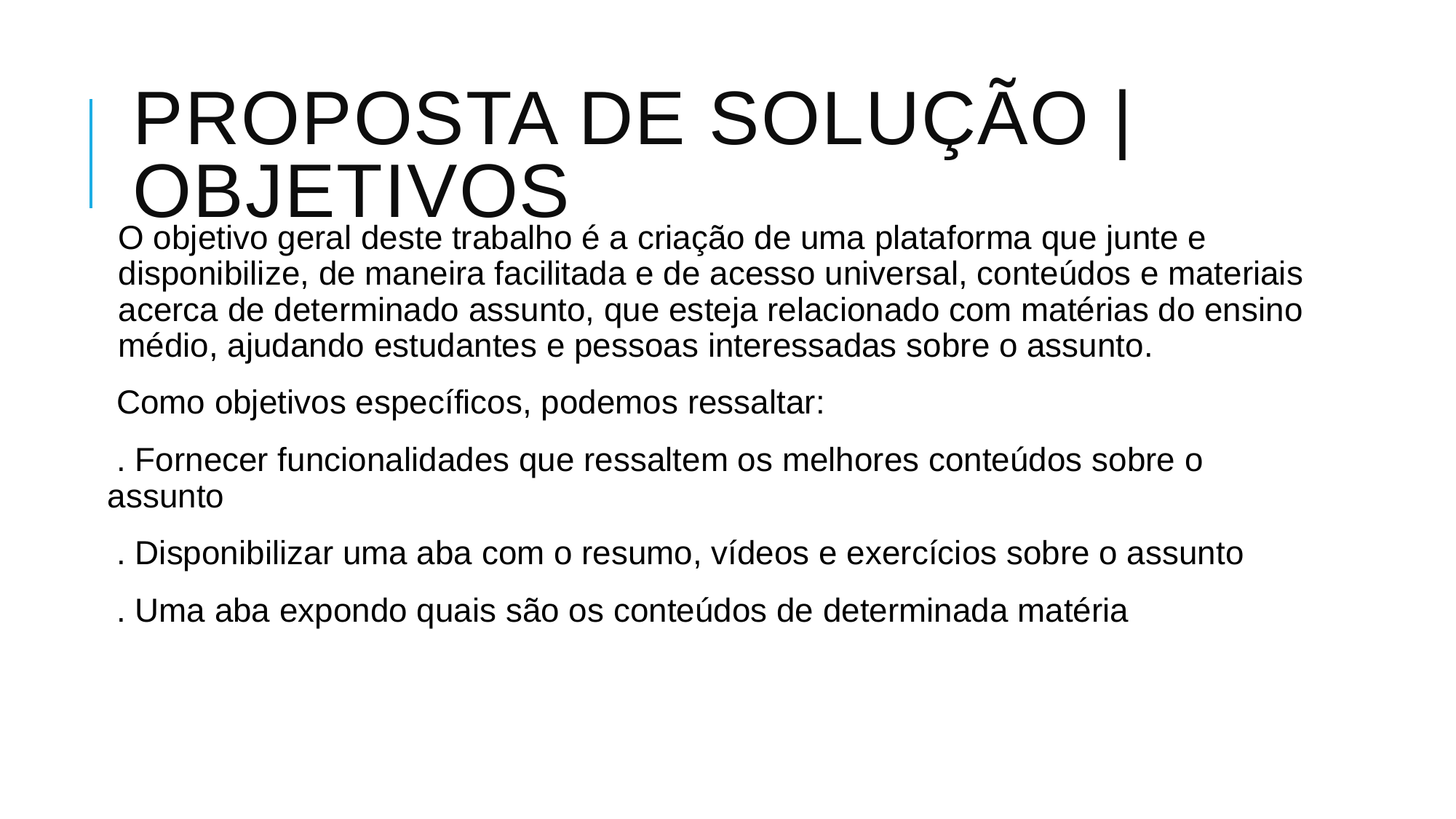

# Proposta de Solução | Objetivos
O objetivo geral deste trabalho é a criação de uma plataforma que junte e disponibilize, de maneira facilitada e de acesso universal, conteúdos e materiais acerca de determinado assunto, que esteja relacionado com matérias do ensino médio, ajudando estudantes e pessoas interessadas sobre o assunto.
 Como objetivos específicos, podemos ressaltar:
 . Fornecer funcionalidades que ressaltem os melhores conteúdos sobre o assunto
 . Disponibilizar uma aba com o resumo, vídeos e exercícios sobre o assunto
 . Uma aba expondo quais são os conteúdos de determinada matéria